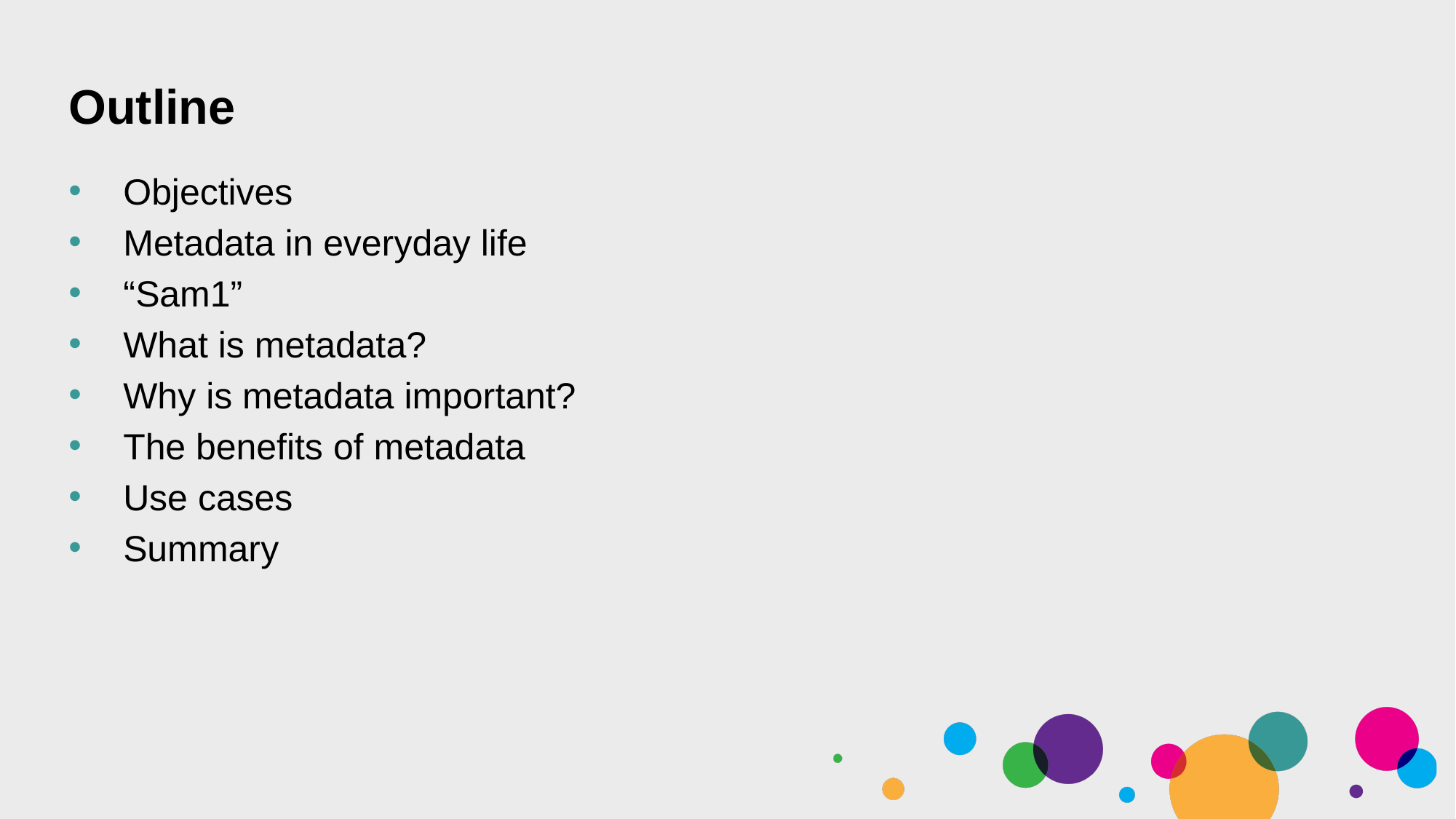

# Outline
Objectives
Metadata in everyday life
“Sam1”
What is metadata?
Why is metadata important?
The benefits of metadata
Use cases
Summary